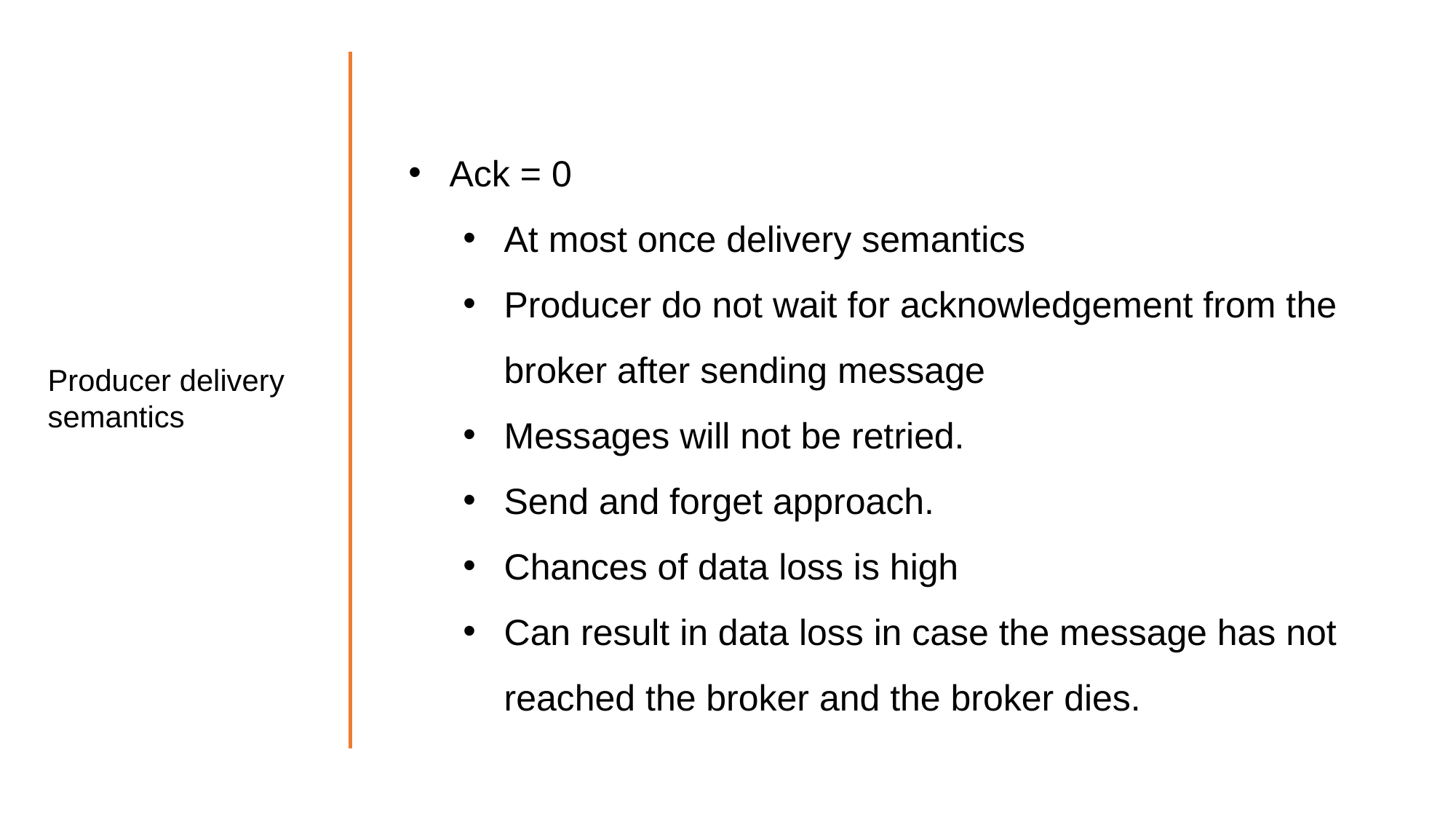

Ack = 0
At most once delivery semantics
Producer do not wait for acknowledgement from the broker after sending message
Messages will not be retried.
Send and forget approach.
Chances of data loss is high
Can result in data loss in case the message has not reached the broker and the broker dies.
Producer delivery semantics